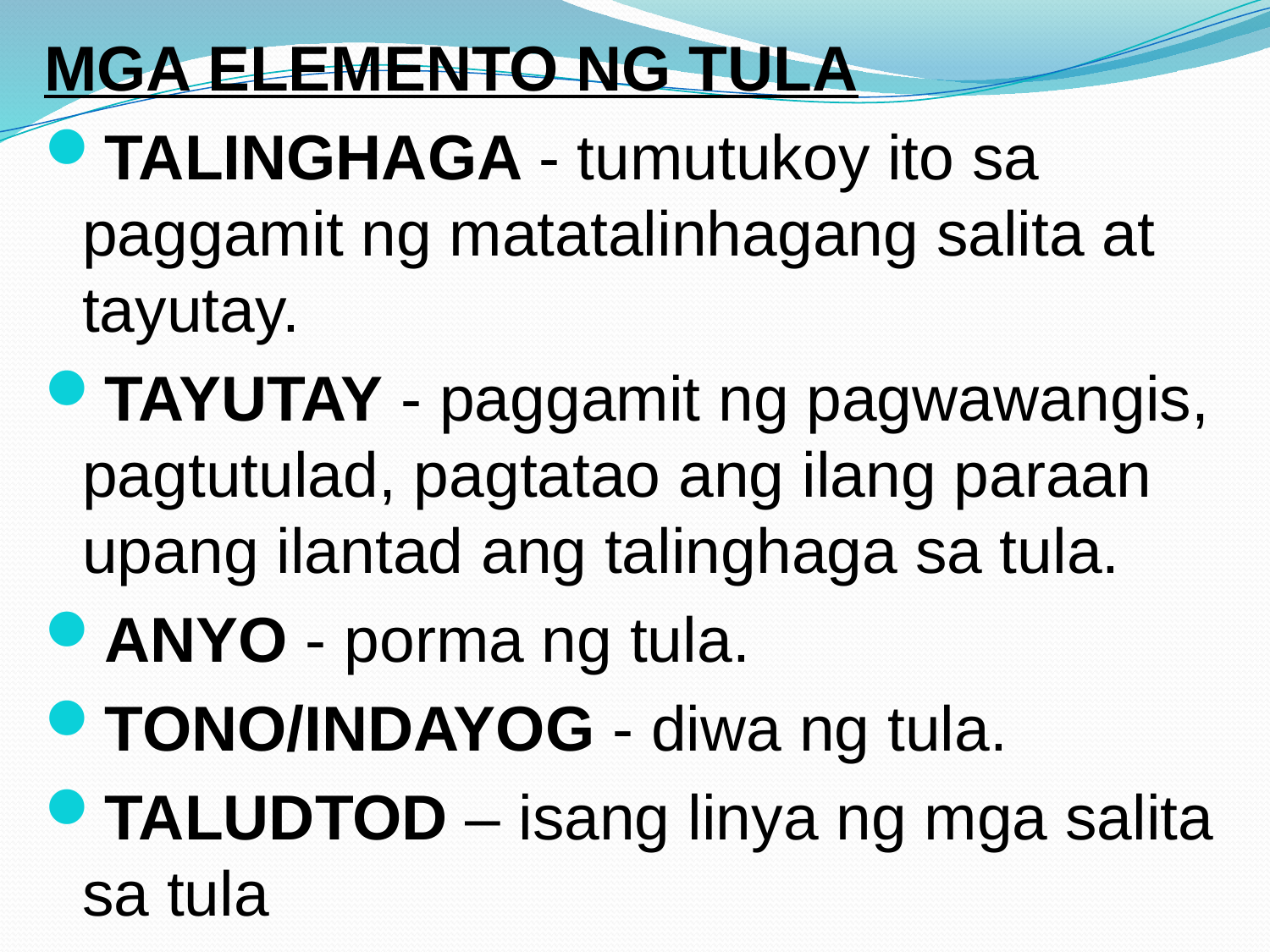

MGA ELEMENTO NG TULA
TALINGHAGA - tumutukoy ito sa paggamit ng matatalinhagang salita at tayutay.
TAYUTAY - paggamit ng pagwawangis, pagtutulad, pagtatao ang ilang paraan upang ilantad ang talinghaga sa tula.
ANYO - porma ng tula.
TONO/INDAYOG - diwa ng tula.
TALUDTOD – isang linya ng mga salita sa tula